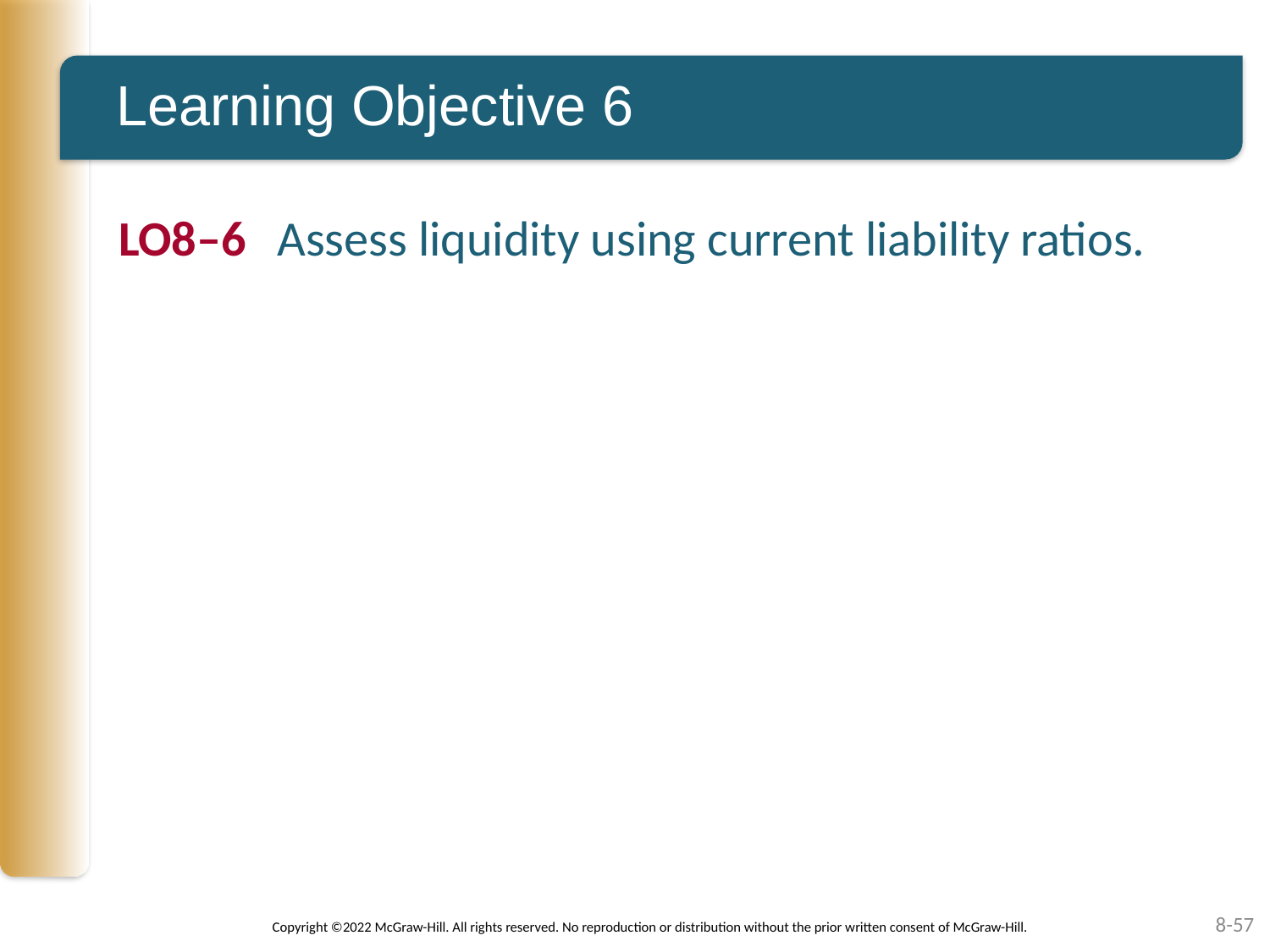

# Learning Objective 6
LO8–6	Assess liquidity using current liability ratios.
8-57
Copyright ©2022 McGraw-Hill. All rights reserved. No reproduction or distribution without the prior written consent of McGraw-Hill.